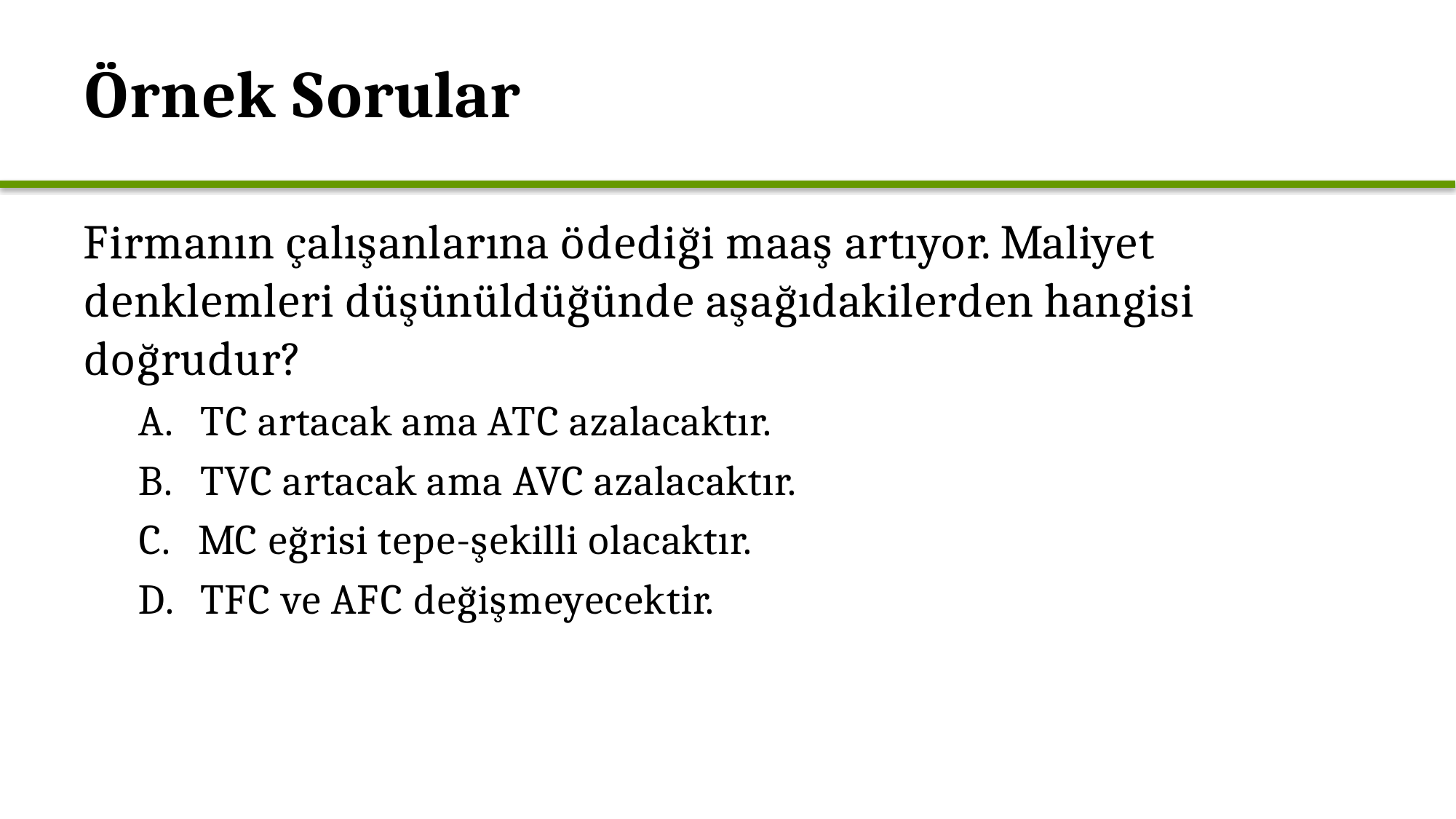

# Örnek Sorular
Firmanın çalışanlarına ödediği maaş artıyor. Maliyet denklemleri düşünüldüğünde aşağıdakilerden hangisi doğrudur?
TC artacak ama ATC azalacaktır.
TVC artacak ama AVC azalacaktır.
MC eğrisi tepe-şekilli olacaktır.
TFC ve AFC değişmeyecektir.